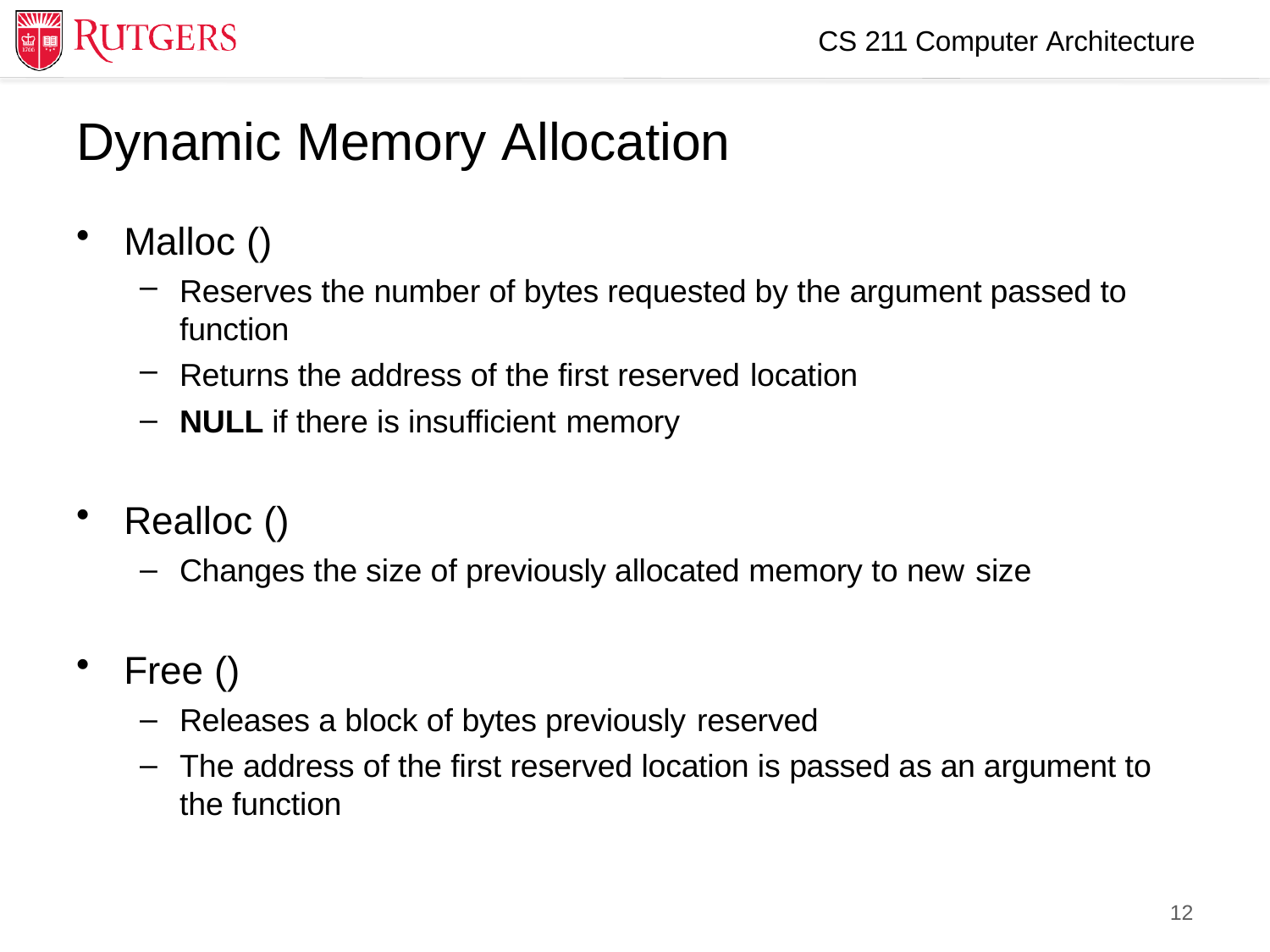

CS 211 Computer Architecture

# Dynamic Memory Allocation
Malloc ()
Reserves the number of bytes requested by the argument passed to function
Returns the address of the first reserved location
NULL if there is insufficient memory

Realloc ()
Changes the size of previously allocated memory to new size

Free ()
Releases a block of bytes previously reserved
The address of the first reserved location is passed as an argument to  the function
12